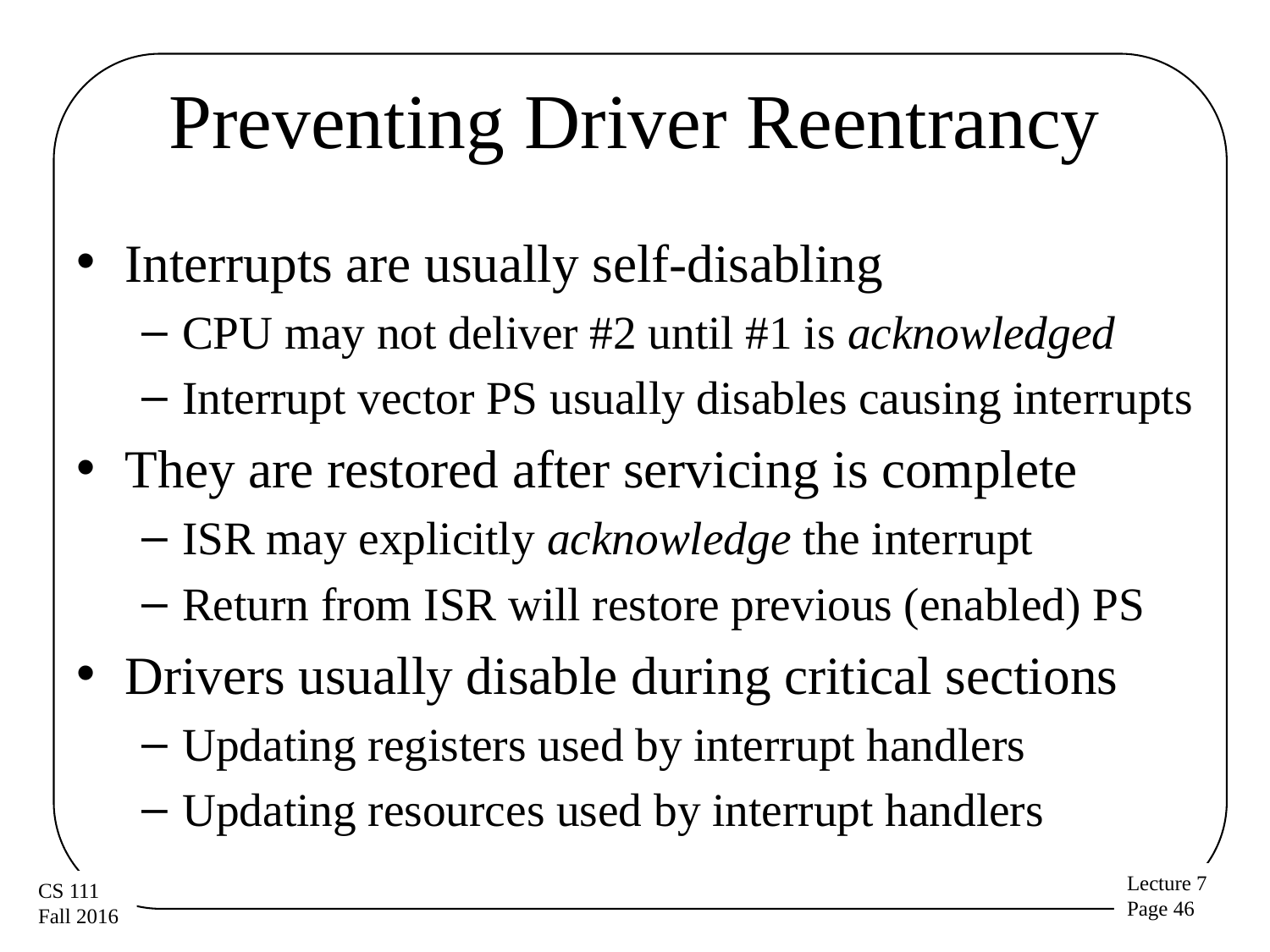

# Preventing Driver Reentrancy
Interrupts are usually self-disabling
CPU may not deliver #2 until #1 is acknowledged
Interrupt vector PS usually disables causing interrupts
They are restored after servicing is complete
ISR may explicitly acknowledge the interrupt
Return from ISR will restore previous (enabled) PS
Drivers usually disable during critical sections
Updating registers used by interrupt handlers
Updating resources used by interrupt handlers